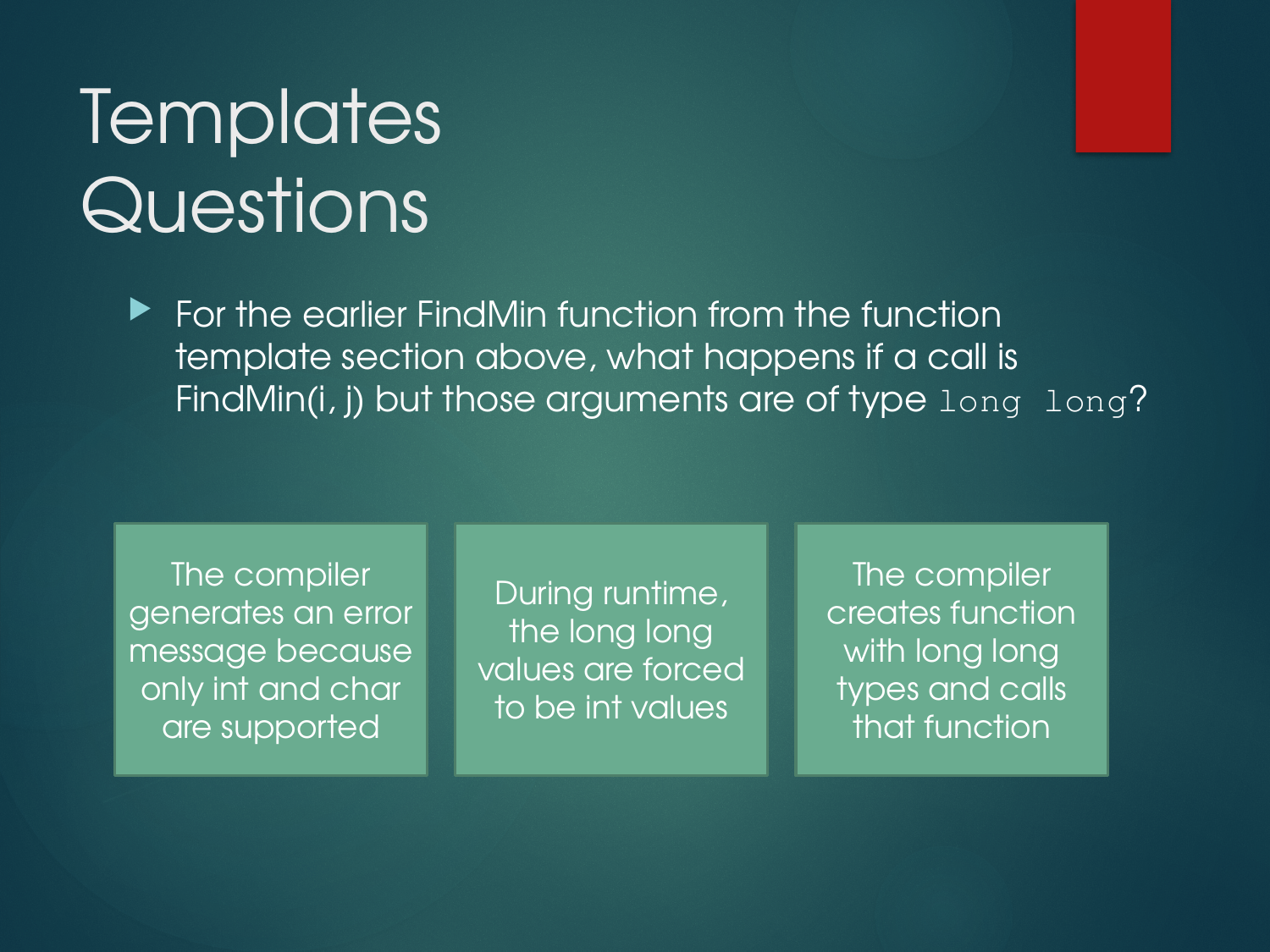

# Templates Questions
For the earlier FindMin function from the function template section above, what happens if a call is FindMin(i, j) but those arguments are of type long long?

During runtime, the long long values are forced to be int values
The compiler creates function with long long types and calls that function
The compiler generates an error message because only int and char are supported